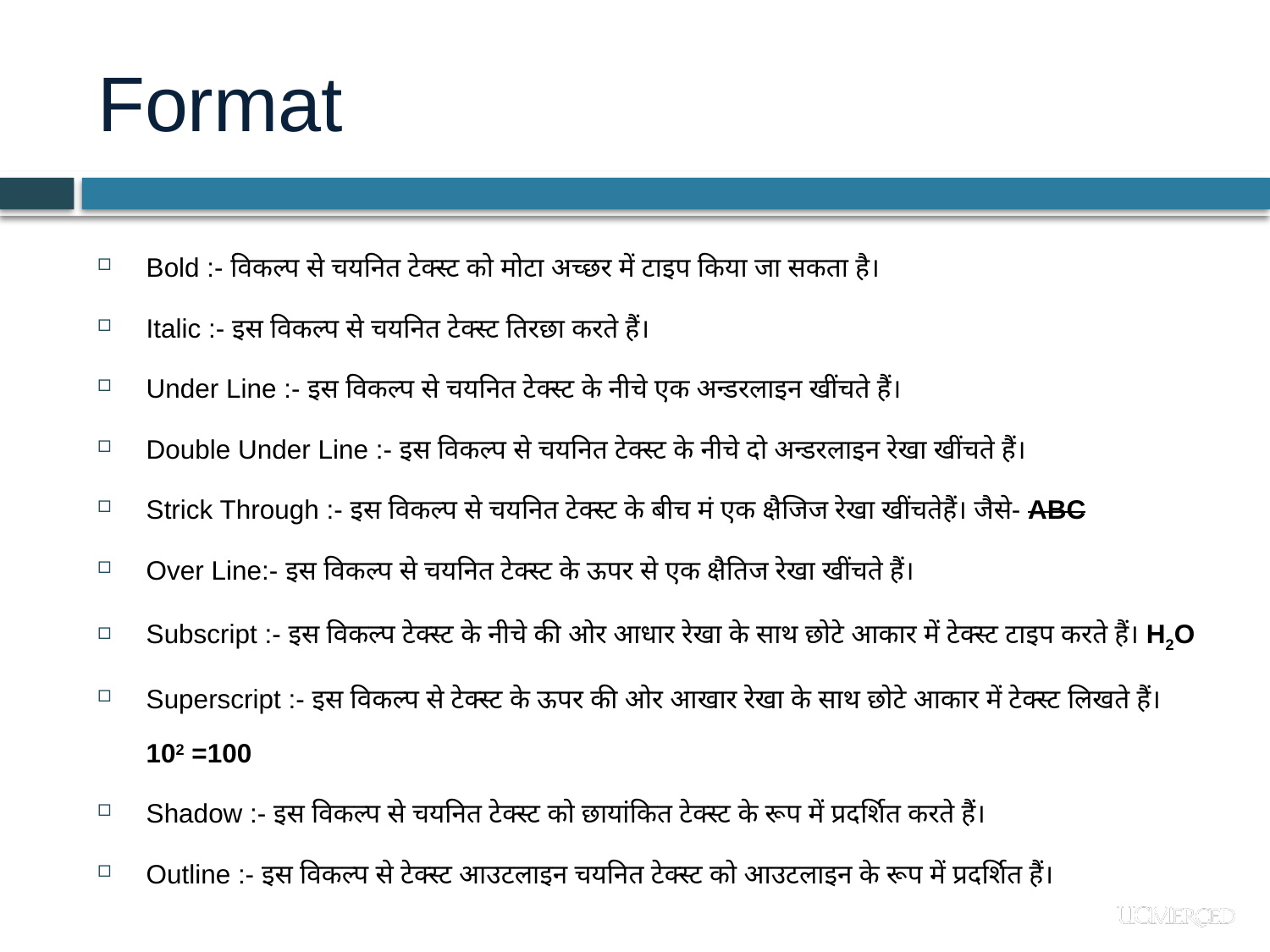

# Format
Bold :- विकल्प से चयनित टेक्स्ट को मोटा अच्छर में टाइप किया जा सकता है।
Italic :- इस विकल्प से चयनित टेक्स्ट तिरछा करते हैं।
Under Line :- इस विकल्प से चयनित टेक्स्ट के नीचे एक अन्डरलाइन खींचते हैं।
Double Under Line :- इस विकल्प से चयनित टेक्स्ट के नीचे दो अन्डरलाइन रेखा खींचते हैं।
Strick Through :- इस विकल्प से चयनित टेक्स्ट के बीच मं एक क्षैजिज रेखा खींचतेहैं। जैसे- ABC
Over Line:- इस विकल्प से चयनित टेक्स्ट के ऊपर से एक क्षैतिज रेखा खींचते हैं।
Subscript :- इस विकल्प टेक्स्ट के नीचे की ओर आधार रेखा के साथ छोटे आकार में टेक्स्ट टाइप करते हैं। H2O
Superscript :- इस विकल्प से टेक्स्ट के ऊपर की ओर आखार रेखा के साथ छोटे आकार में टेक्स्ट लिखते हैं।102 =100
Shadow :- इस विकल्प से चयनित टेक्स्ट को छायांकित टेक्स्ट के रूप में प्रदर्शित करते हैं।
Outline :- इस विकल्प से टेक्स्ट आउटलाइन चयनित टेक्स्ट को आउटलाइन के रूप में प्रदर्शित हैं।